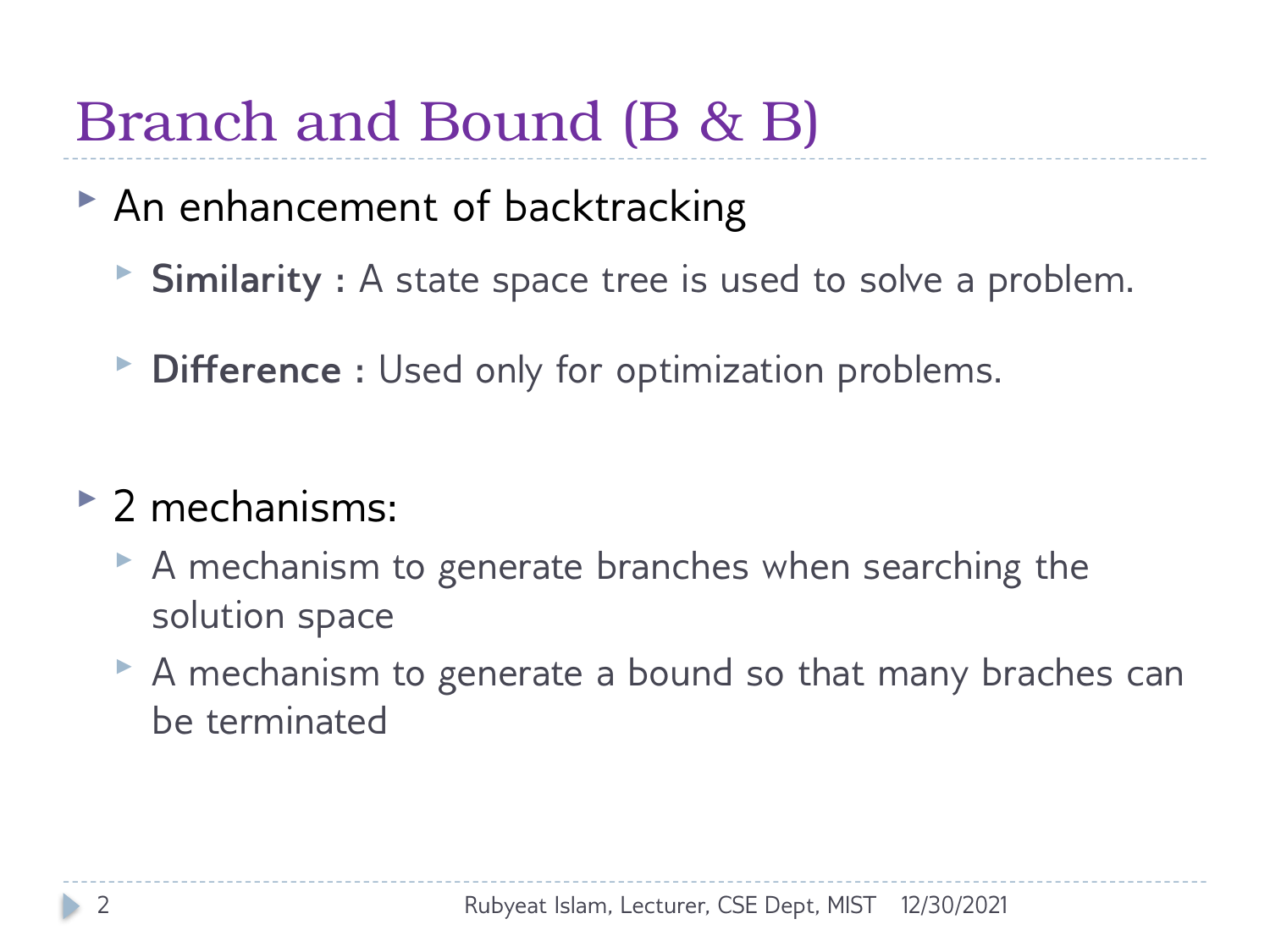

# Branch and Bound (B & B)
An enhancement of backtracking
Similarity : A state space tree is used to solve a problem.
Difference : Used only for optimization problems.

2 mechanisms:
A mechanism to generate branches when searching the solution space
A mechanism to generate a bound so that many braches can be terminated

2
Rubyeat Islam, Lecturer, CSE Dept, MIST
12/30/2021